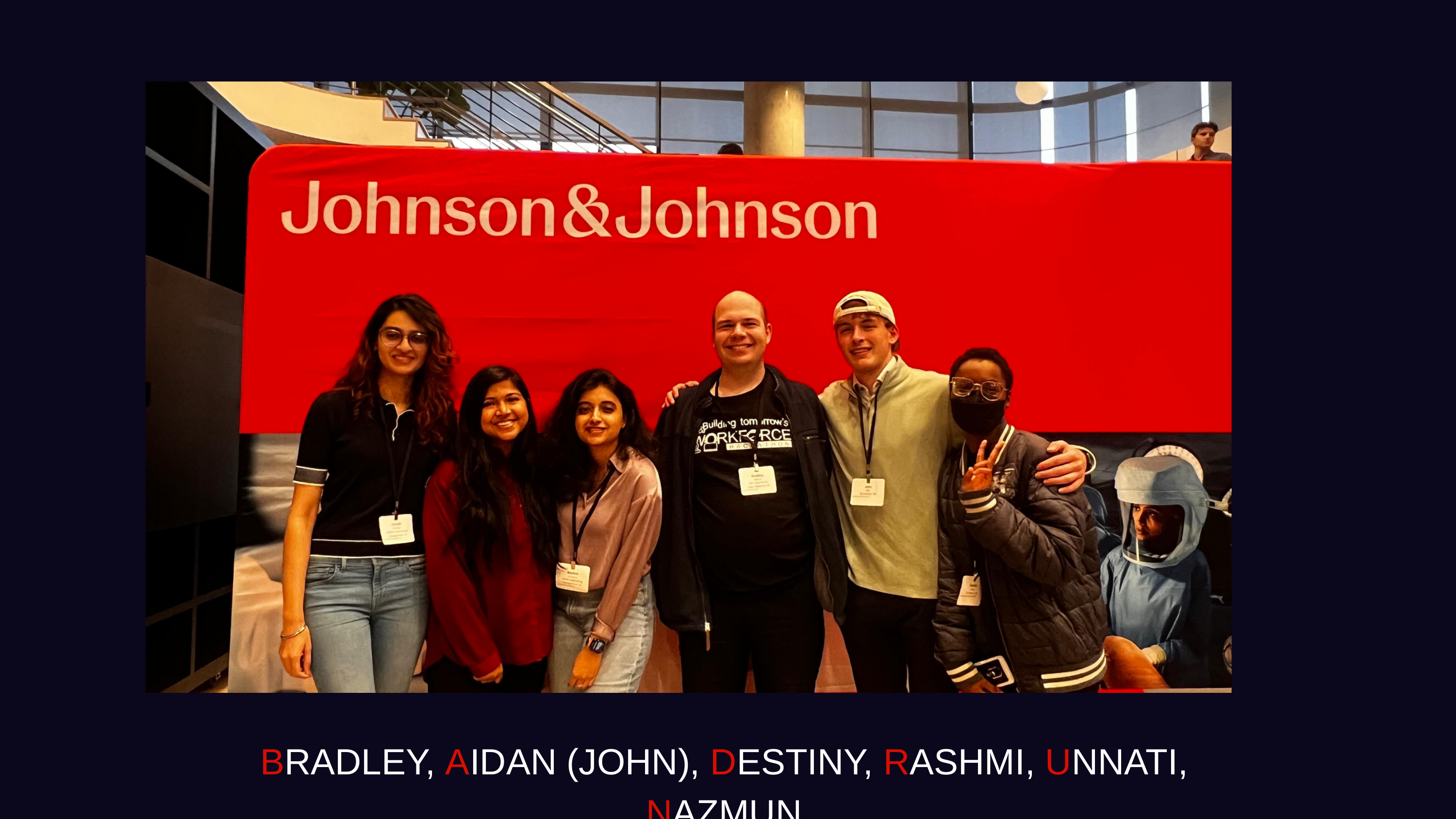

BRADLEY, AIDAN (JOHN), DESTINY, RASHMI, UNNATI, NAZMUN